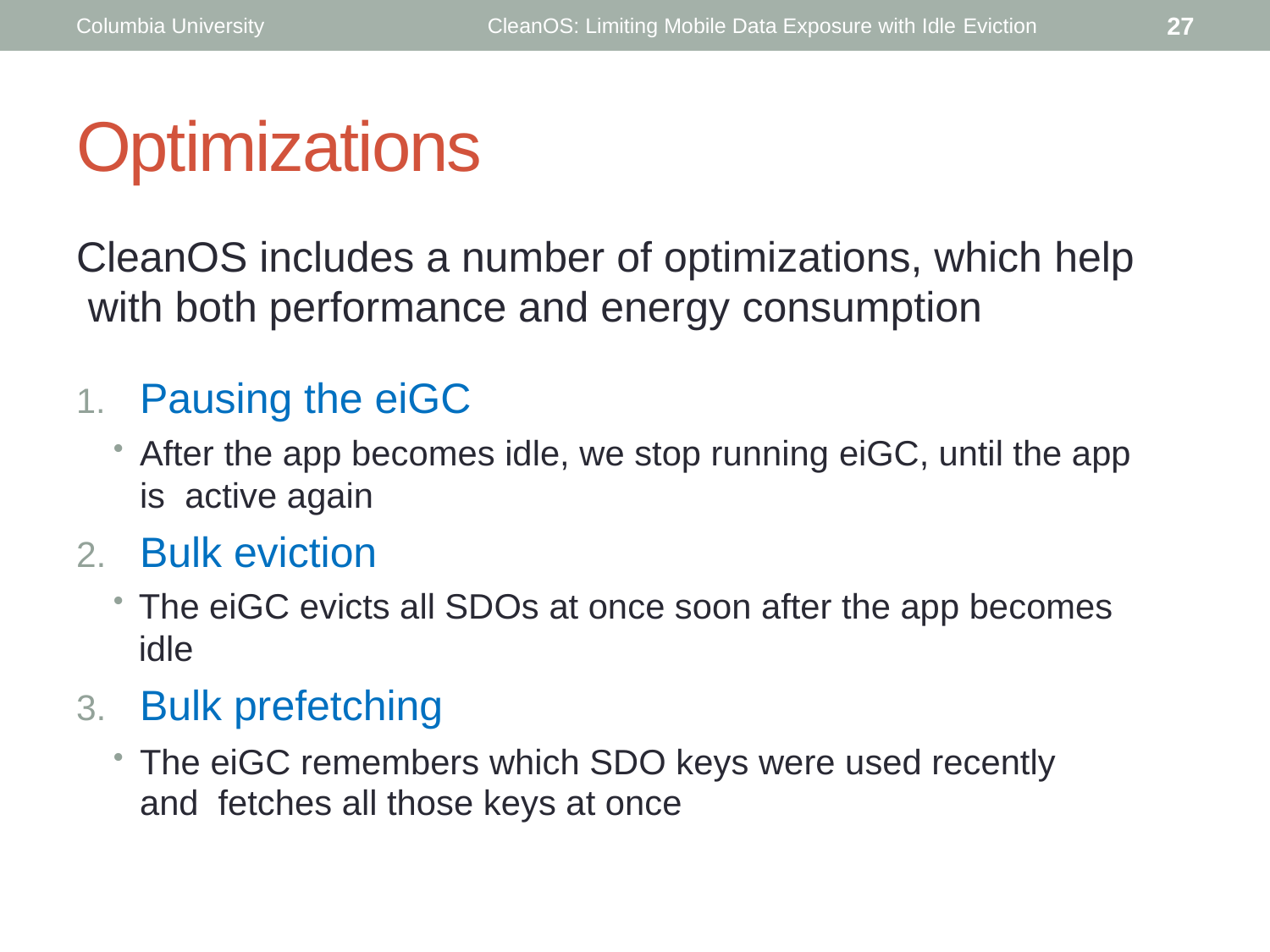

27
Columbia University
CleanOS: Limiting Mobile Data Exposure with Idle Eviction
Optimizations
CleanOS includes a number of optimizations, which help  with both performance and energy consumption

Pausing the eiGC
After the app becomes idle, we stop running eiGC, until the app is  active again
Bulk eviction
The eiGC evicts all SDOs at once soon after the app becomes idle
Bulk prefetching
The eiGC remembers which SDO keys were used recently and  fetches all those keys at once